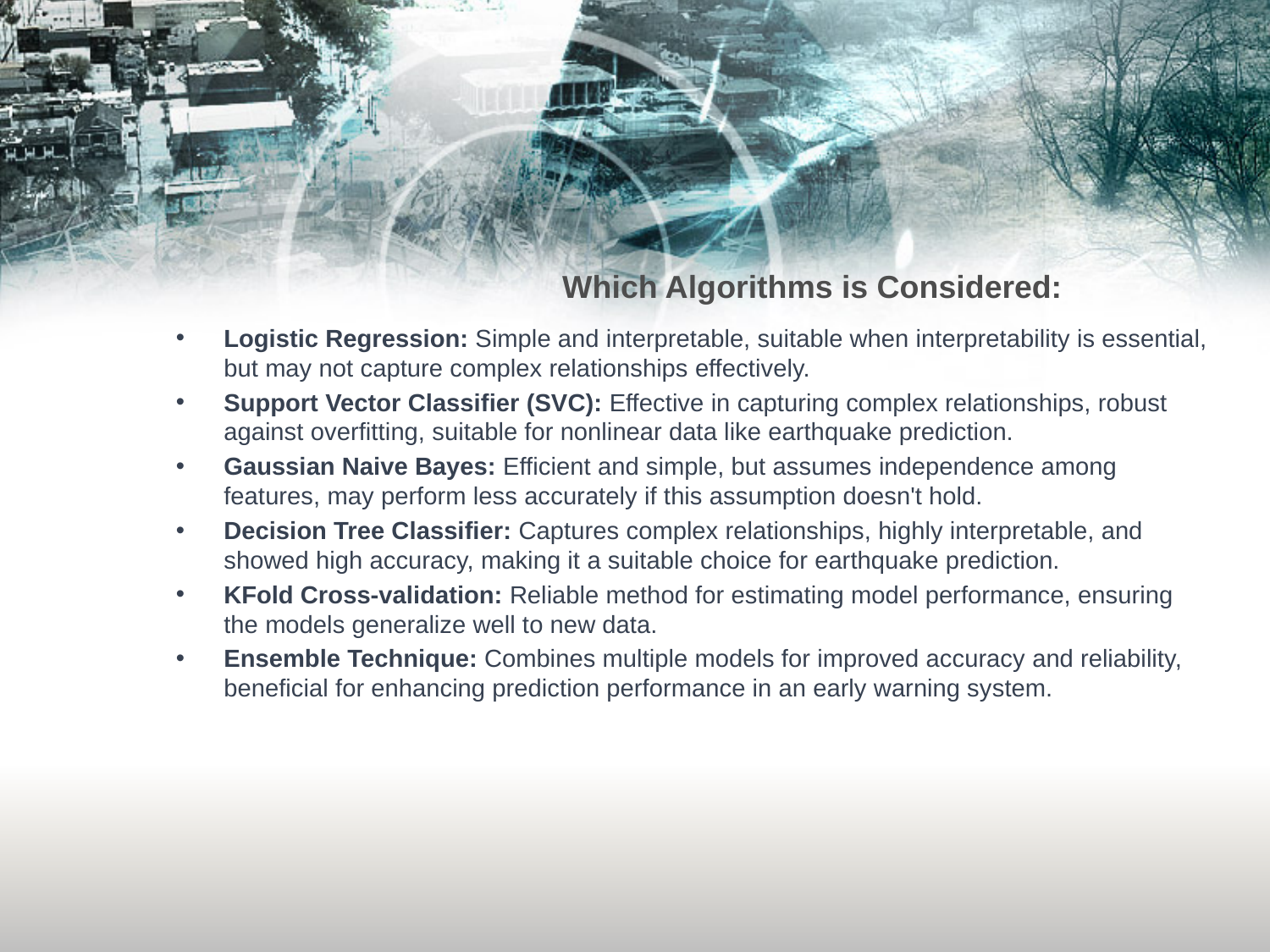

# Which Algorithms is Considered:
Logistic Regression: Simple and interpretable, suitable when interpretability is essential, but may not capture complex relationships effectively.
Support Vector Classifier (SVC): Effective in capturing complex relationships, robust against overfitting, suitable for nonlinear data like earthquake prediction.
Gaussian Naive Bayes: Efficient and simple, but assumes independence among features, may perform less accurately if this assumption doesn't hold.
Decision Tree Classifier: Captures complex relationships, highly interpretable, and showed high accuracy, making it a suitable choice for earthquake prediction.
KFold Cross-validation: Reliable method for estimating model performance, ensuring the models generalize well to new data.
Ensemble Technique: Combines multiple models for improved accuracy and reliability, beneficial for enhancing prediction performance in an early warning system.